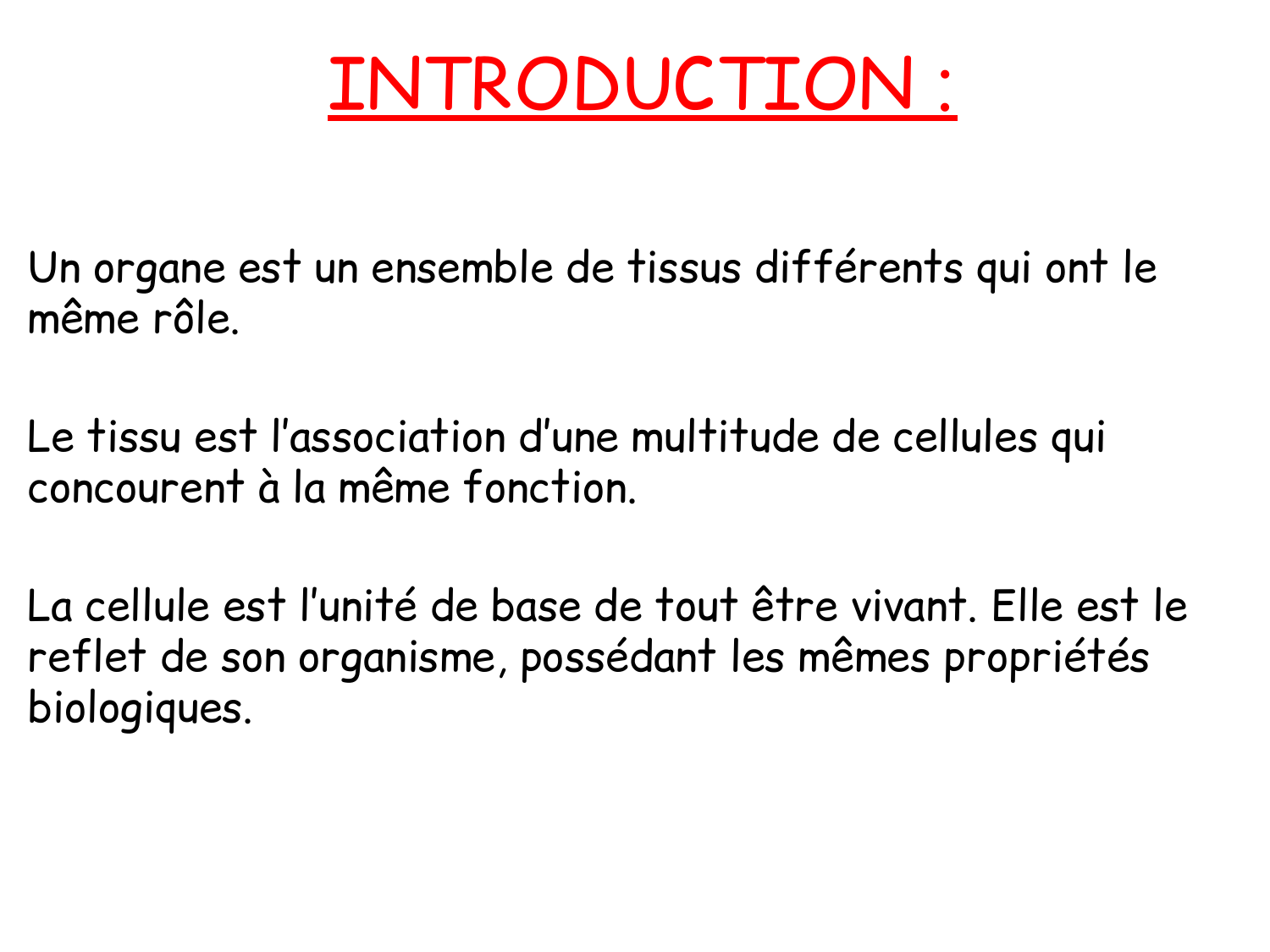

INTRODUCTION :

Un organe est un ensemble de tissus différents qui ont le même rôle.

Le tissu est l’association d’une multitude de cellules qui concourent à la même fonction.

La cellule est l’unité de base de tout être vivant. Elle est le reflet de son organisme, possédant les mêmes propriétés biologiques.